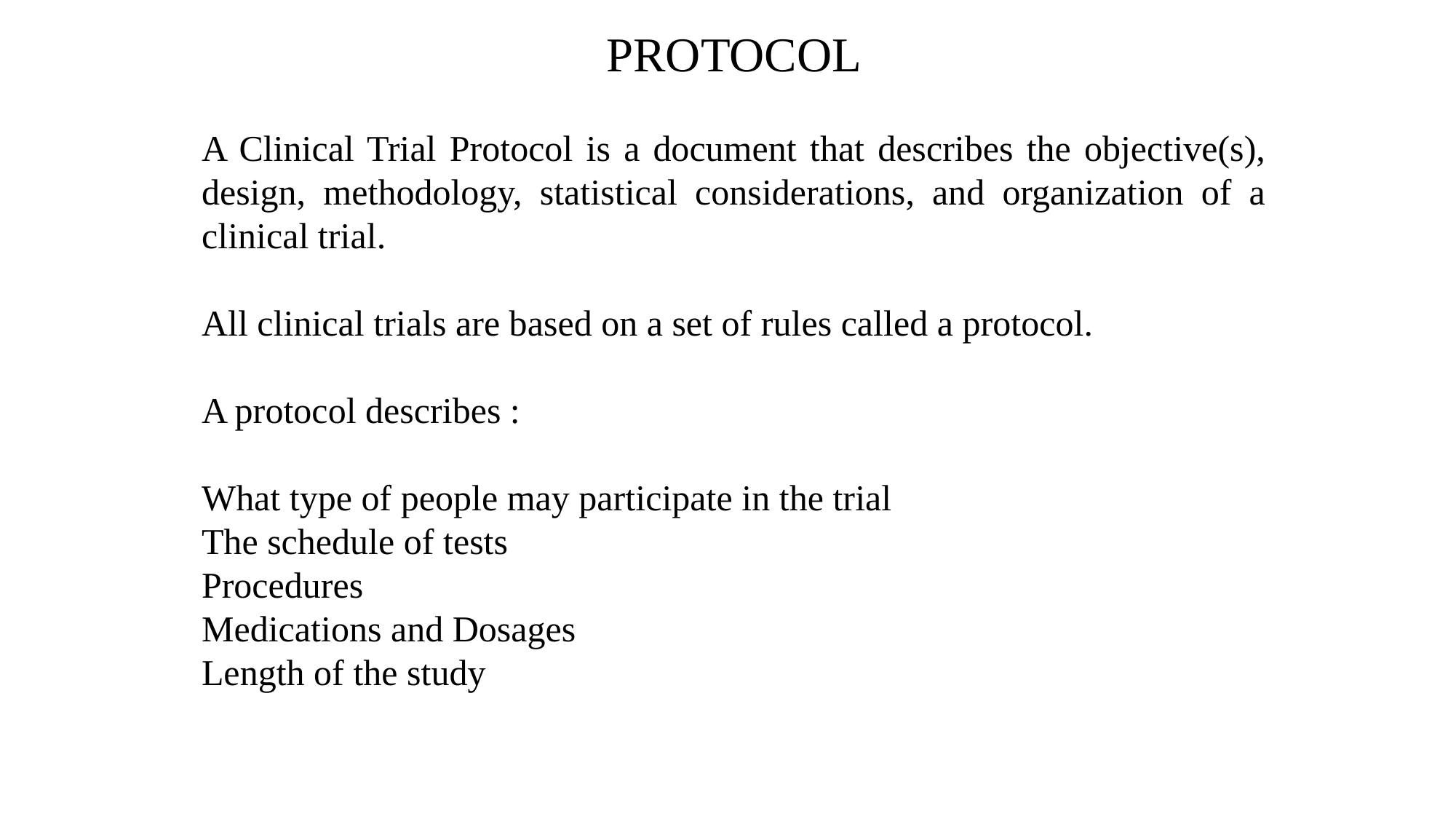

PROTOCOL

A Clinical Trial Protocol is a document that describes the objective(s), design, methodology, statistical considerations, and organization of a clinical trial.

All clinical trials are based on a set of rules called a protocol.

A protocol describes :

What type of people may participate in the trial
The schedule of tests
Procedures
Medications and Dosages
Length of the study